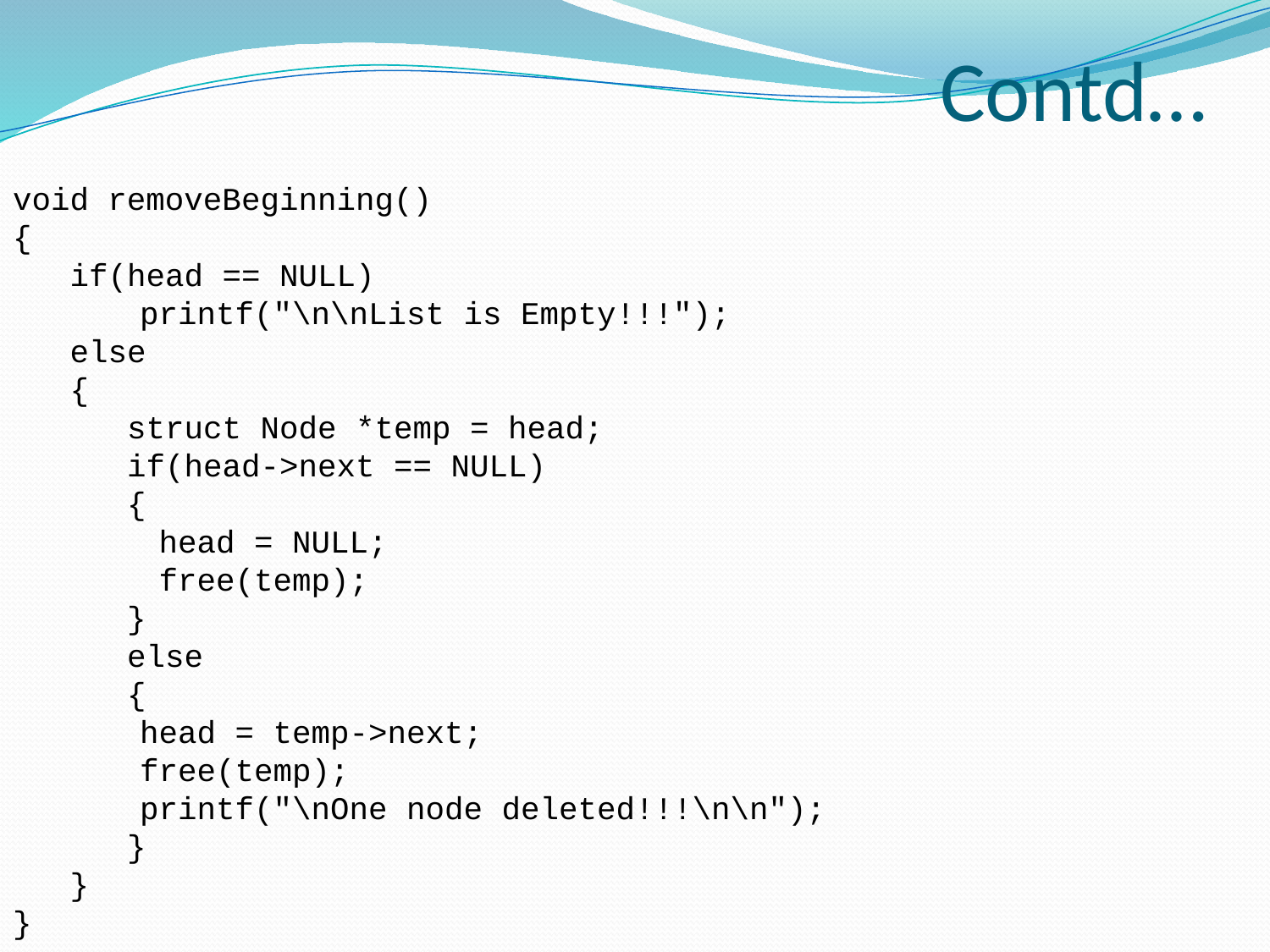

# Contd…
void removeBeginning()
{
   if(head == NULL)
	printf("\n\nList is Empty!!!");
   else
   {
      struct Node *temp = head;
      if(head->next == NULL)
      {
	 head = NULL;
	 free(temp);
      }
      else
      {
	head = temp->next;
	free(temp);
	printf("\nOne node deleted!!!\n\n");
      }
   }
}